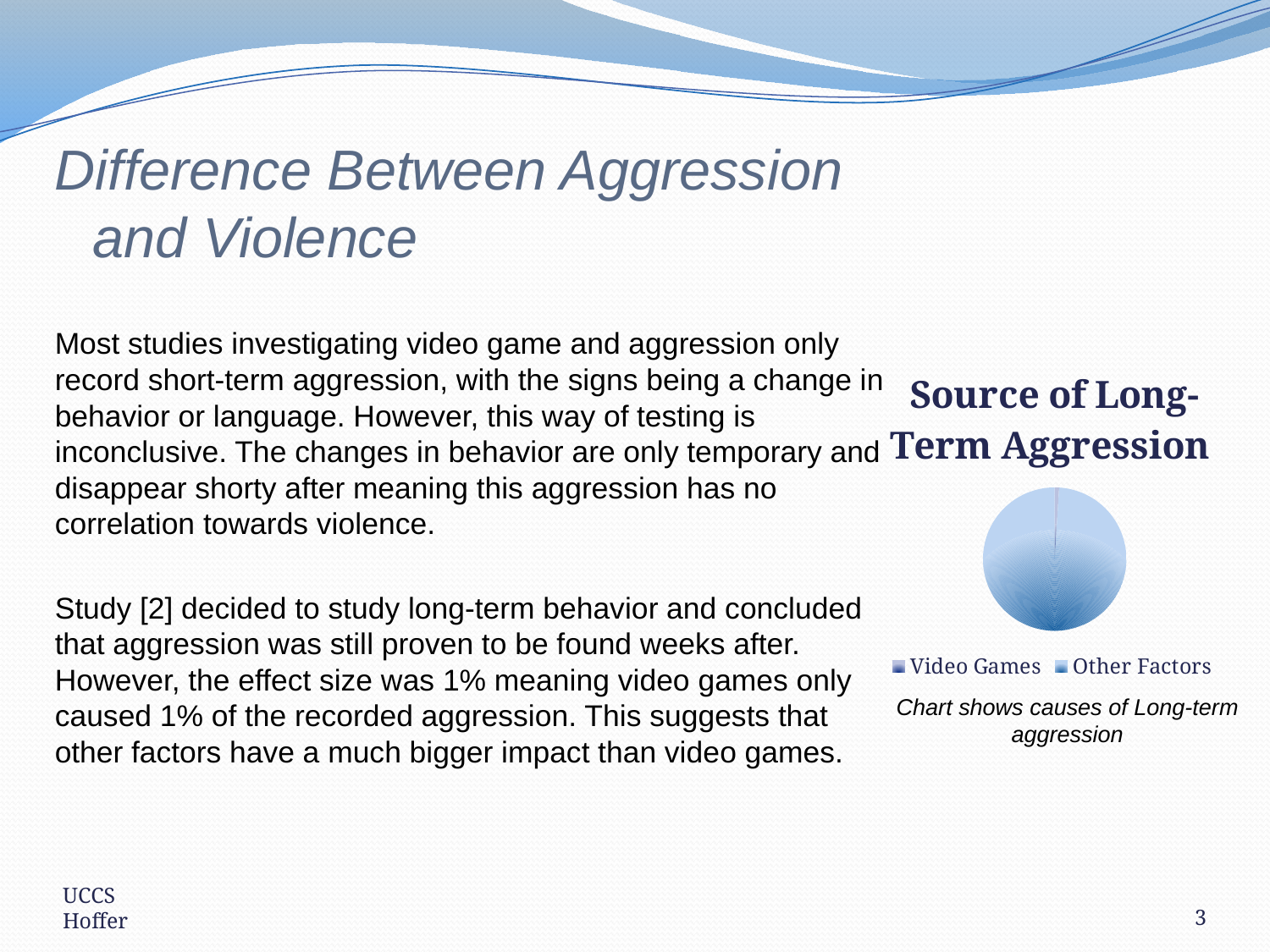

Difference Between Aggression and Violence

Most studies investigating video game and aggression only record short-term aggression, with the signs being a change in behavior or language. However, this way of testing is inconclusive. The changes in behavior are only temporary and disappear shorty after meaning this aggression has no correlation towards violence.

Study [2] decided to study long-term behavior and concluded that aggression was still proven to be found weeks after. However, the effect size was 1% meaning video games only caused 1% of the recorded aggression. This suggests that other factors have a much bigger impact than video games.

### Chart:

| Category | Source of Long-Term Aggression  |
|---|---|
| Video Games | 1.0 |
| Other Factors  | 99.0 |
Chart shows causes of Long-term aggression
3
UCCS                                                                                                                                                                                        Hoffer